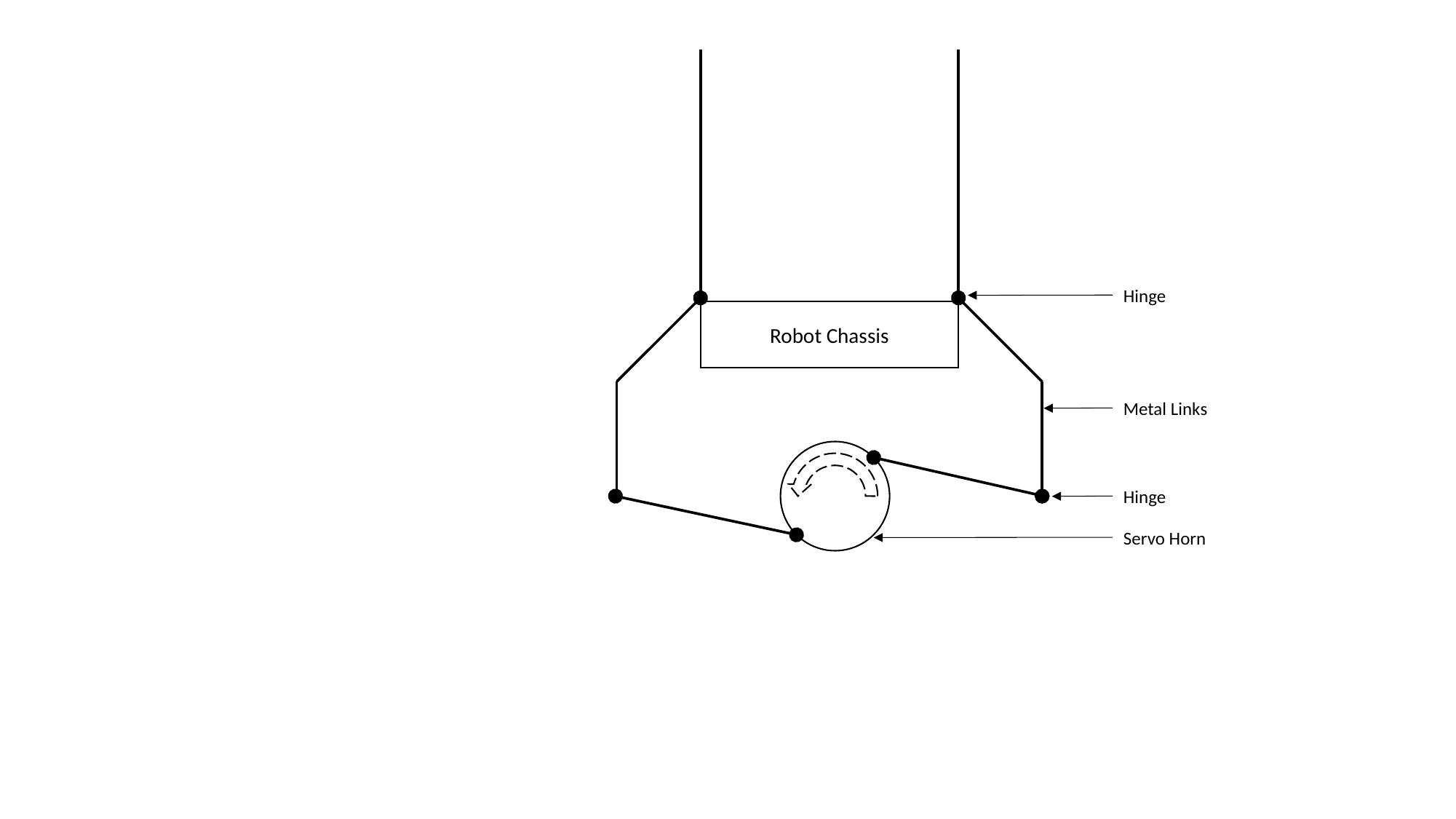

Hinge
Robot Chassis
Metal Links

Hinge
Servo Horn